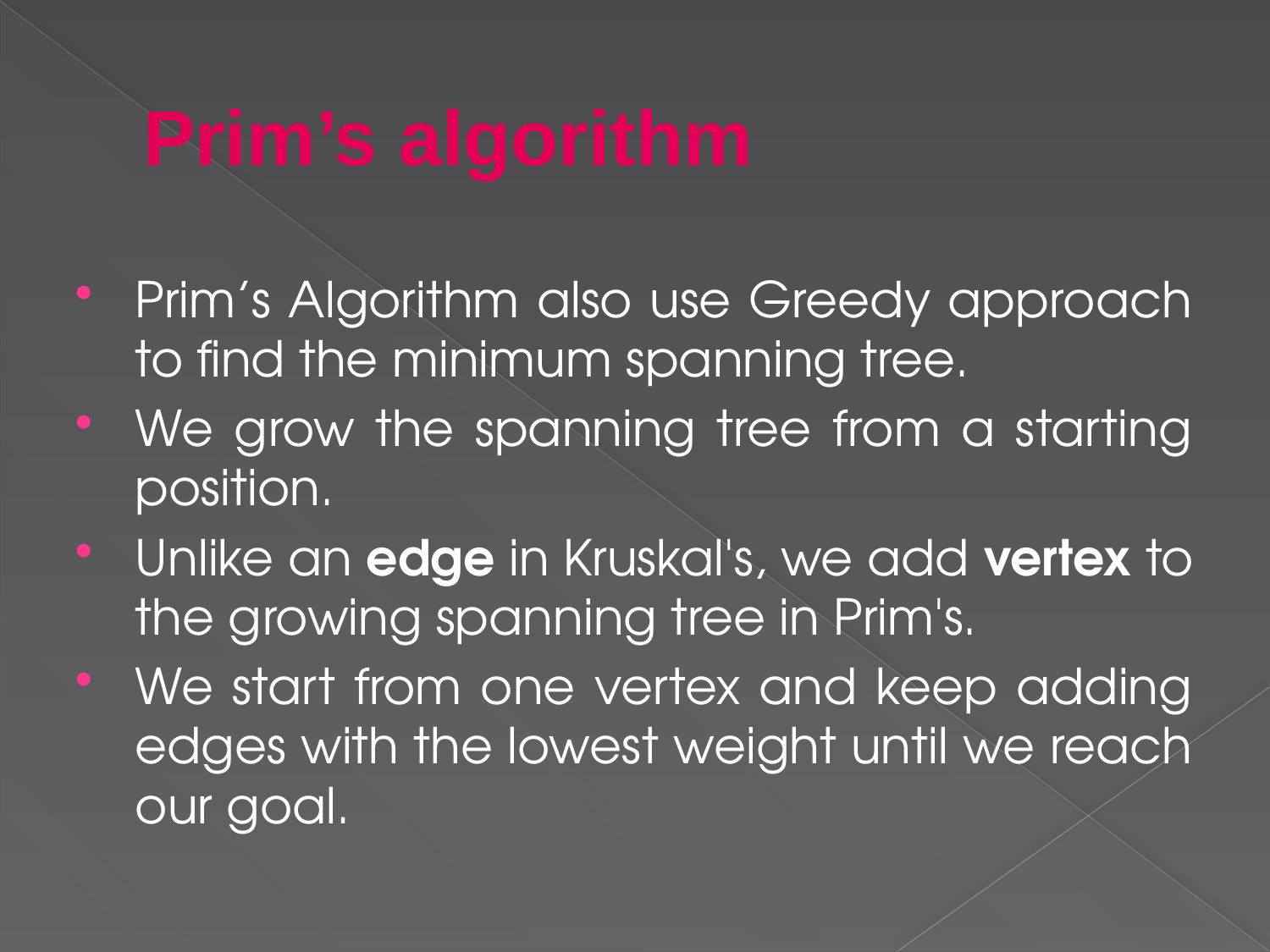

# Prim’s algorithm
Prim’s Algorithm also use Greedy approach to find the minimum spanning tree.
We grow the spanning tree from a starting position.
Unlike an edge in Kruskal's, we add vertex to the growing spanning tree in Prim's.
We start from one vertex and keep adding edges with the lowest weight until we reach our goal.